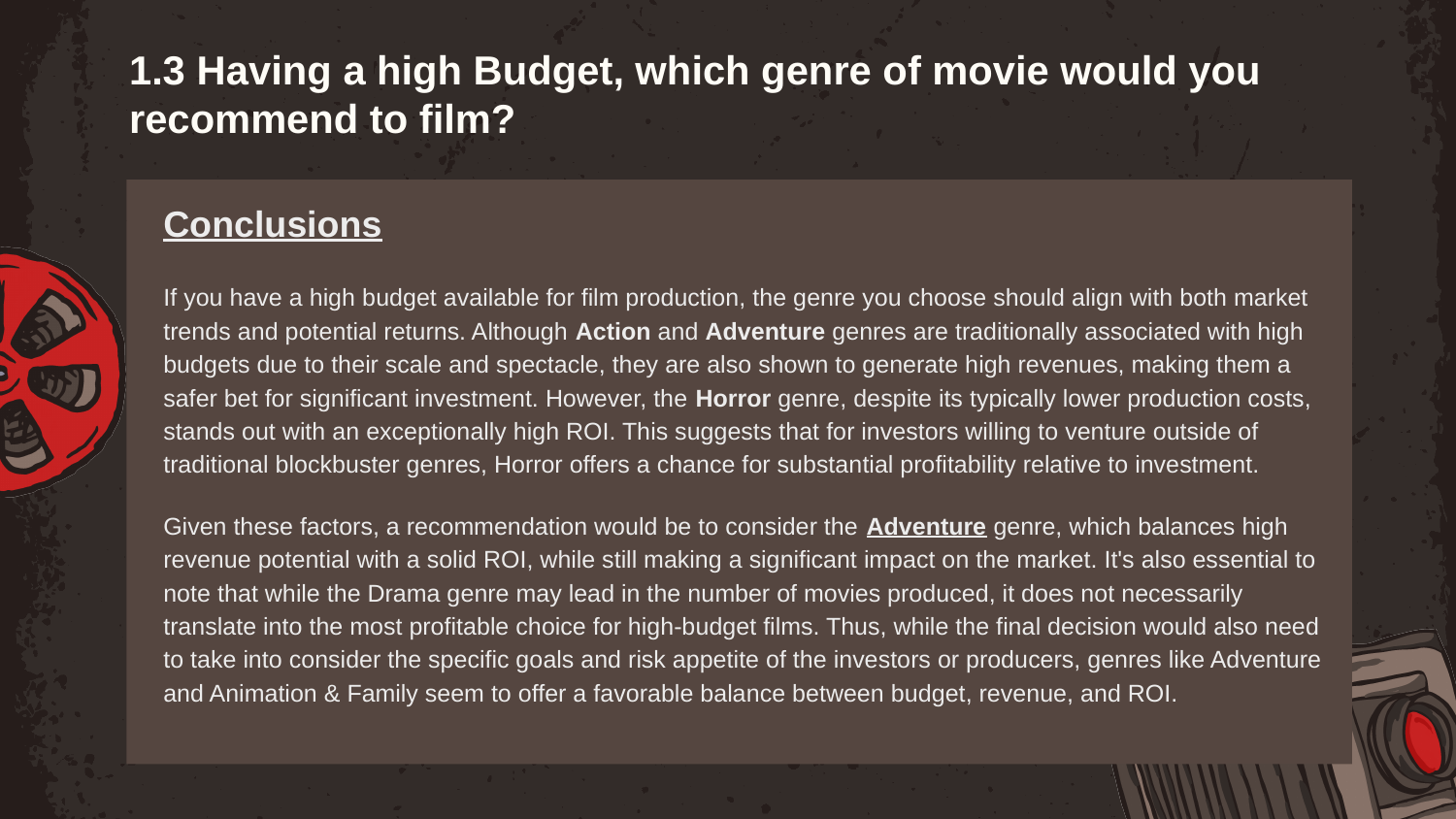

# 1.3 Having a high Budget, which genre of movie would you recommend to film?
Conclusions

If you have a high budget available for film production, the genre you choose should align with both market trends and potential returns. Although Action and Adventure genres are traditionally associated with high budgets due to their scale and spectacle, they are also shown to generate high revenues, making them a safer bet for significant investment. However, the Horror genre, despite its typically lower production costs, stands out with an exceptionally high ROI. This suggests that for investors willing to venture outside of traditional blockbuster genres, Horror offers a chance for substantial profitability relative to investment.

Given these factors, a recommendation would be to consider the Adventure genre, which balances high revenue potential with a solid ROI, while still making a significant impact on the market. It's also essential to note that while the Drama genre may lead in the number of movies produced, it does not necessarily translate into the most profitable choice for high-budget films. Thus, while the final decision would also need to take into consider the specific goals and risk appetite of the investors or producers, genres like Adventure and Animation & Family seem to offer a favorable balance between budget, revenue, and ROI.